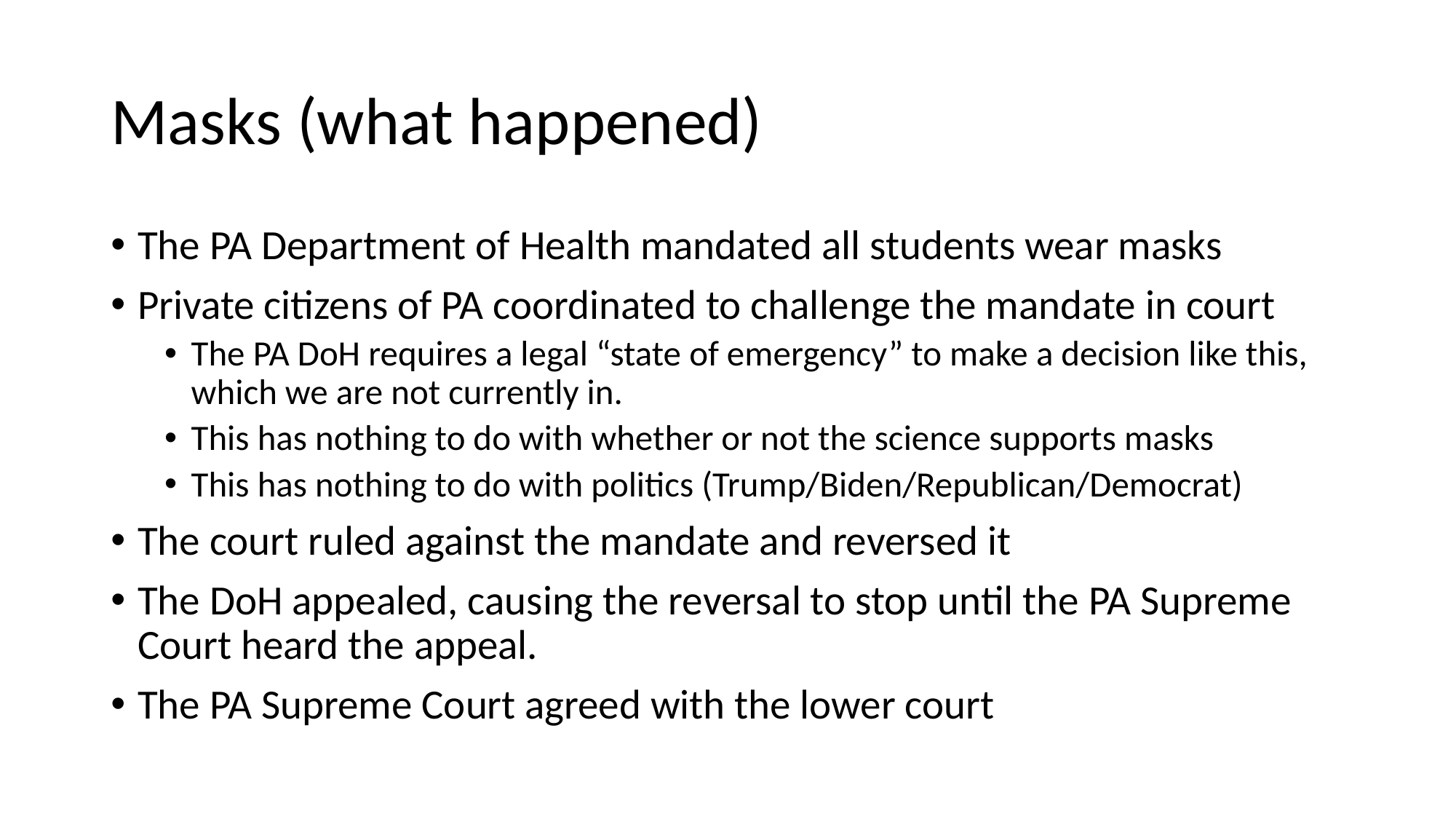

# Masks (what happened)
The PA Department of Health mandated all students wear masks
Private citizens of PA coordinated to challenge the mandate in court
The PA DoH requires a legal “state of emergency” to make a decision like this, which we are not currently in.
This has nothing to do with whether or not the science supports masks
This has nothing to do with politics (Trump/Biden/Republican/Democrat)
The court ruled against the mandate and reversed it
The DoH appealed, causing the reversal to stop until the PA Supreme Court heard the appeal.
The PA Supreme Court agreed with the lower court